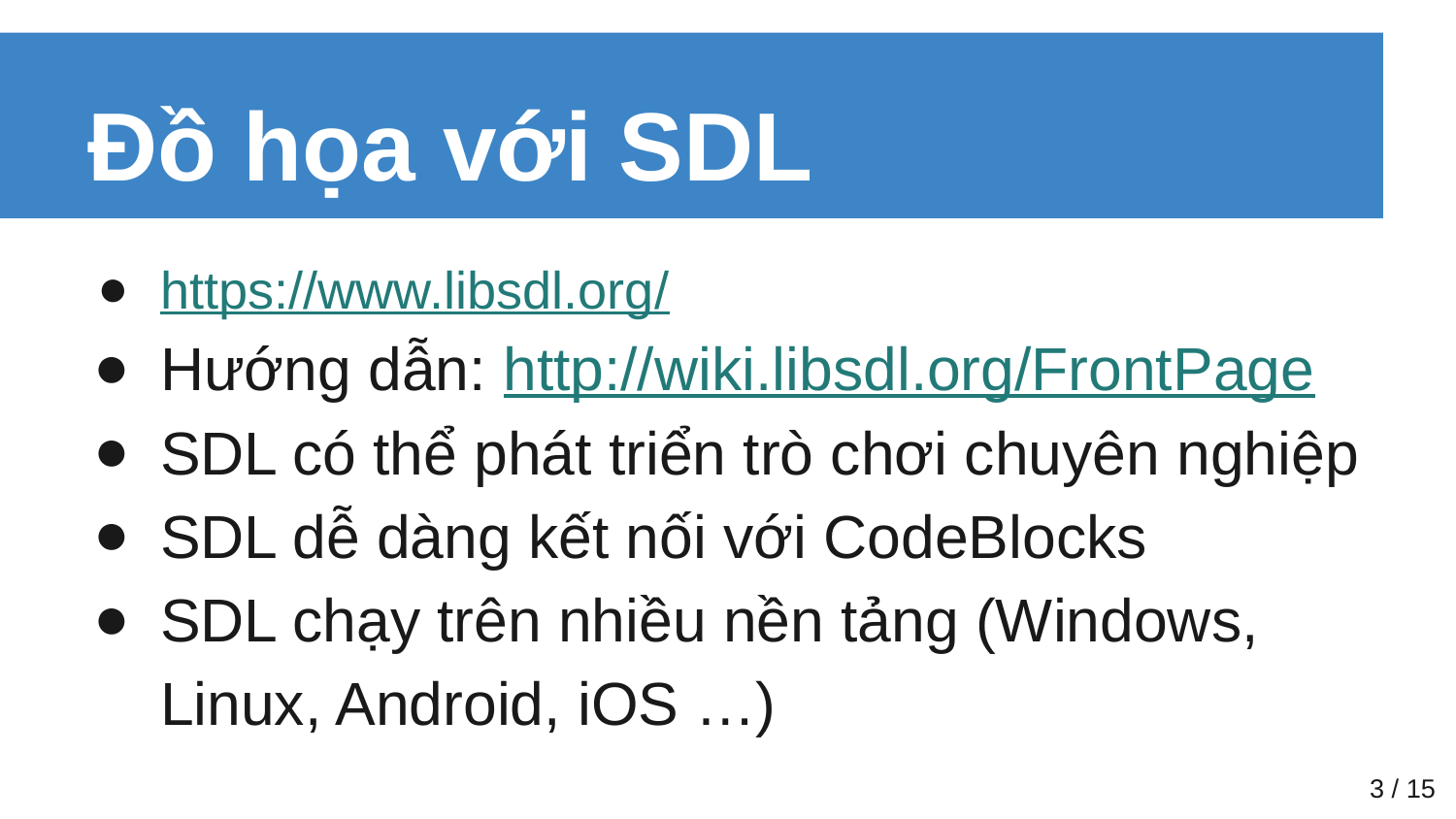

# Đồ họa với SDL
https://www.libsdl.org/
Hướng dẫn: http://wiki.libsdl.org/FrontPage
SDL có thể phát triển trò chơi chuyên nghiệp
SDL dễ dàng kết nối với CodeBlocks
SDL chạy trên nhiều nền tảng (Windows, Linux, Android, iOS …)
3 / 15